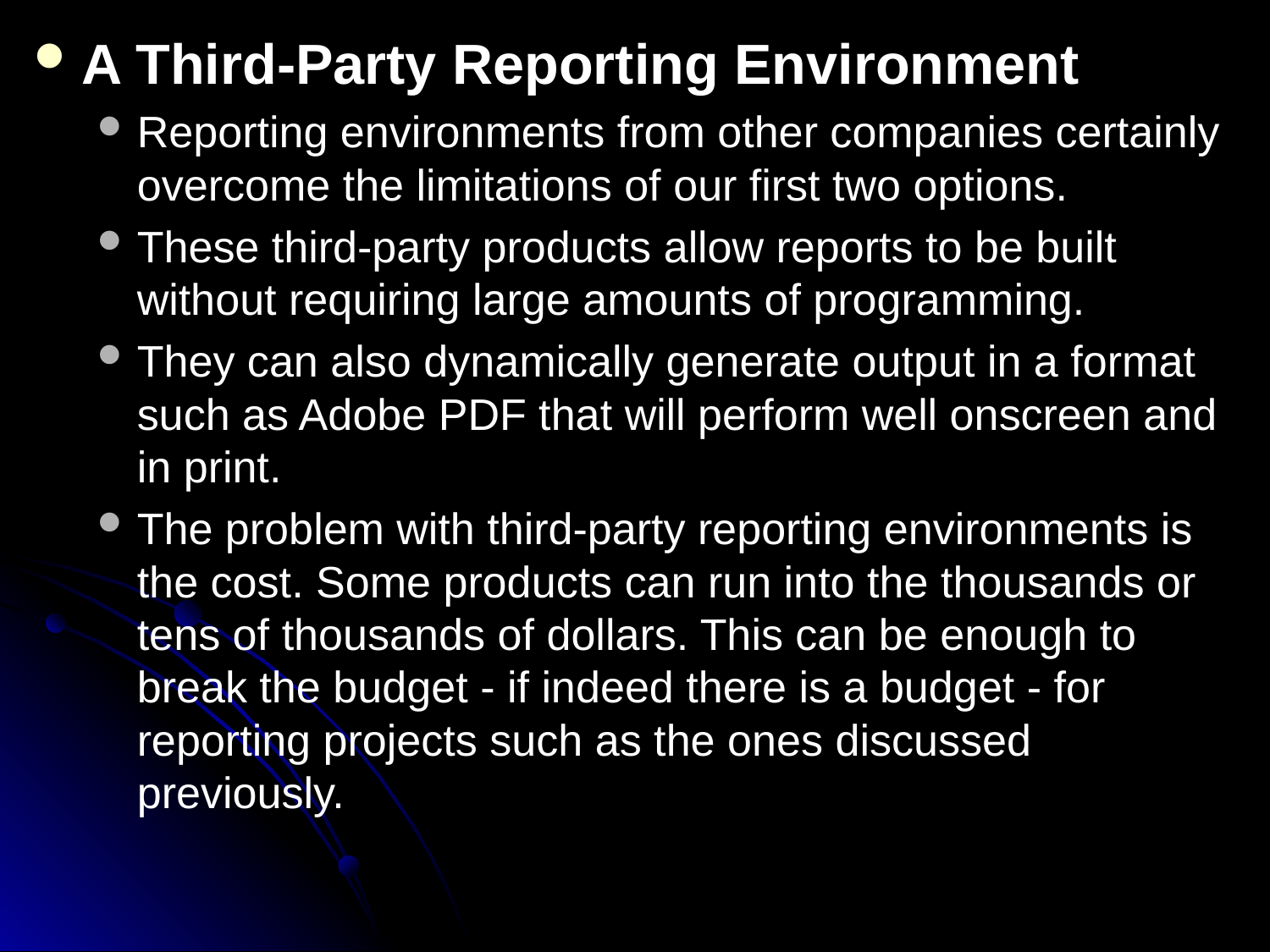

A Third-Party Reporting Environment
Reporting environments from other companies certainly overcome the limitations of our first two options.
These third-party products allow reports to be built without requiring large amounts of programming.
They can also dynamically generate output in a format such as Adobe PDF that will perform well onscreen and in print.
The problem with third-party reporting environments is the cost. Some products can run into the thousands or tens of thousands of dollars. This can be enough to break the budget - if indeed there is a budget - for reporting projects such as the ones discussed previously.